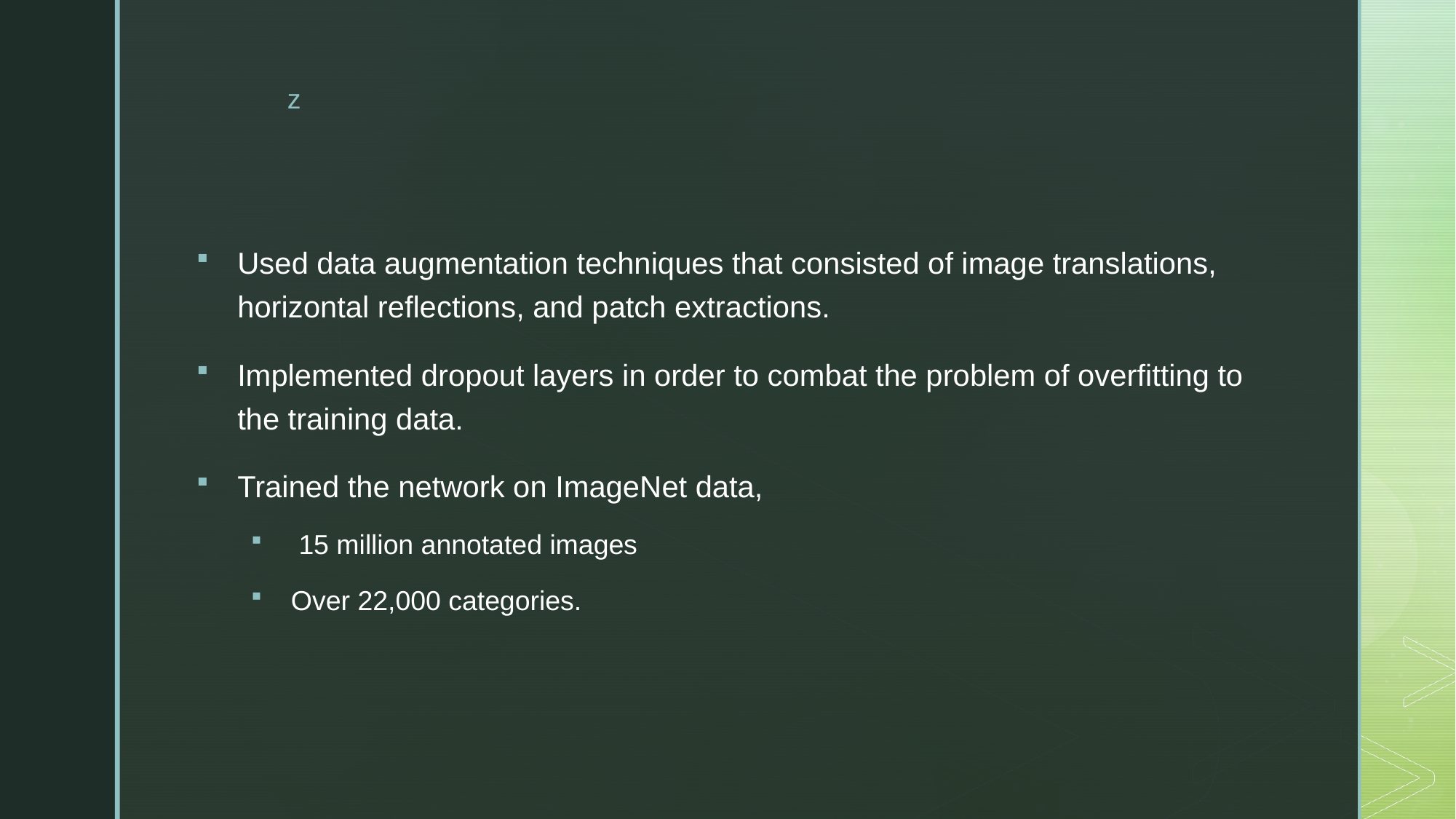

Used data augmentation techniques that consisted of image translations, horizontal reflections, and patch extractions.
Implemented dropout layers in order to combat the problem of overfitting to the training data.
Trained the network on ImageNet data,
 15 million annotated images
Over 22,000 categories.